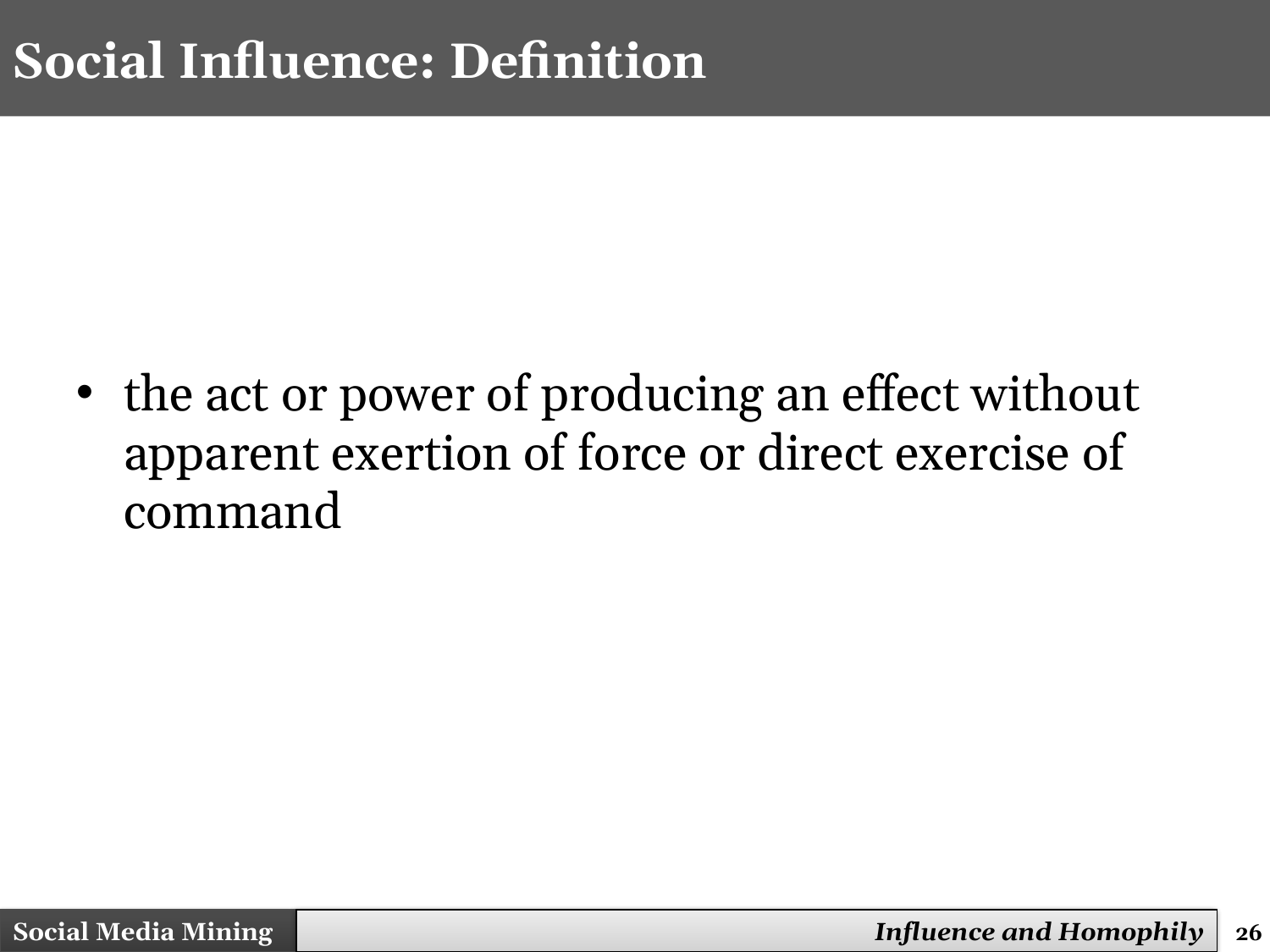

# Social Influence: Definition

the act or power of producing an effect without apparent exertion of force or direct exercise of command